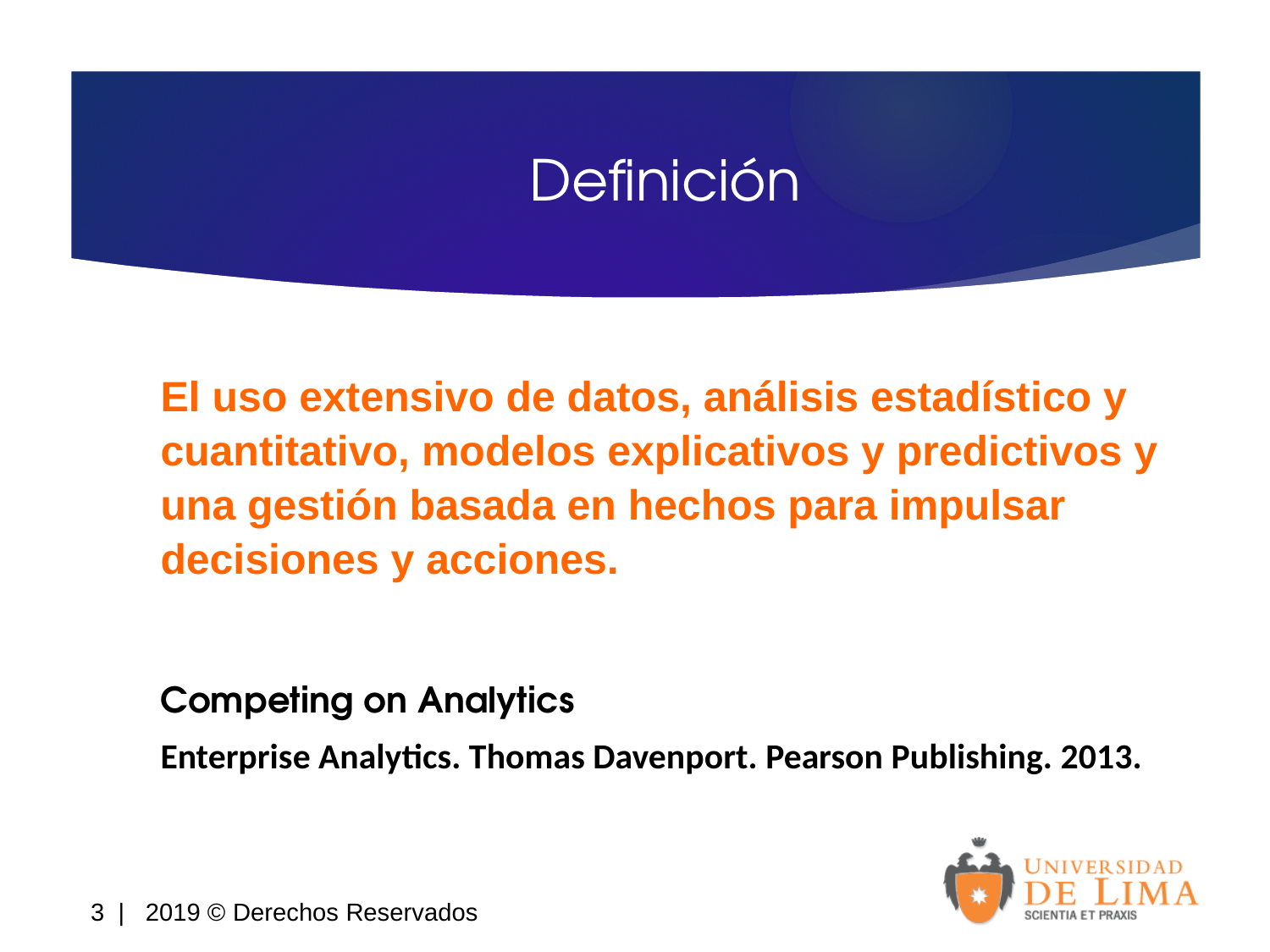

# Definición
El uso extensivo de datos, análisis estadístico y cuantitativo, modelos explicativos y predictivos y una gestión basada en hechos para impulsar decisiones y acciones.

Competing on Analytics
Enterprise Analytics. Thomas Davenport. Pearson Publishing. 2013.